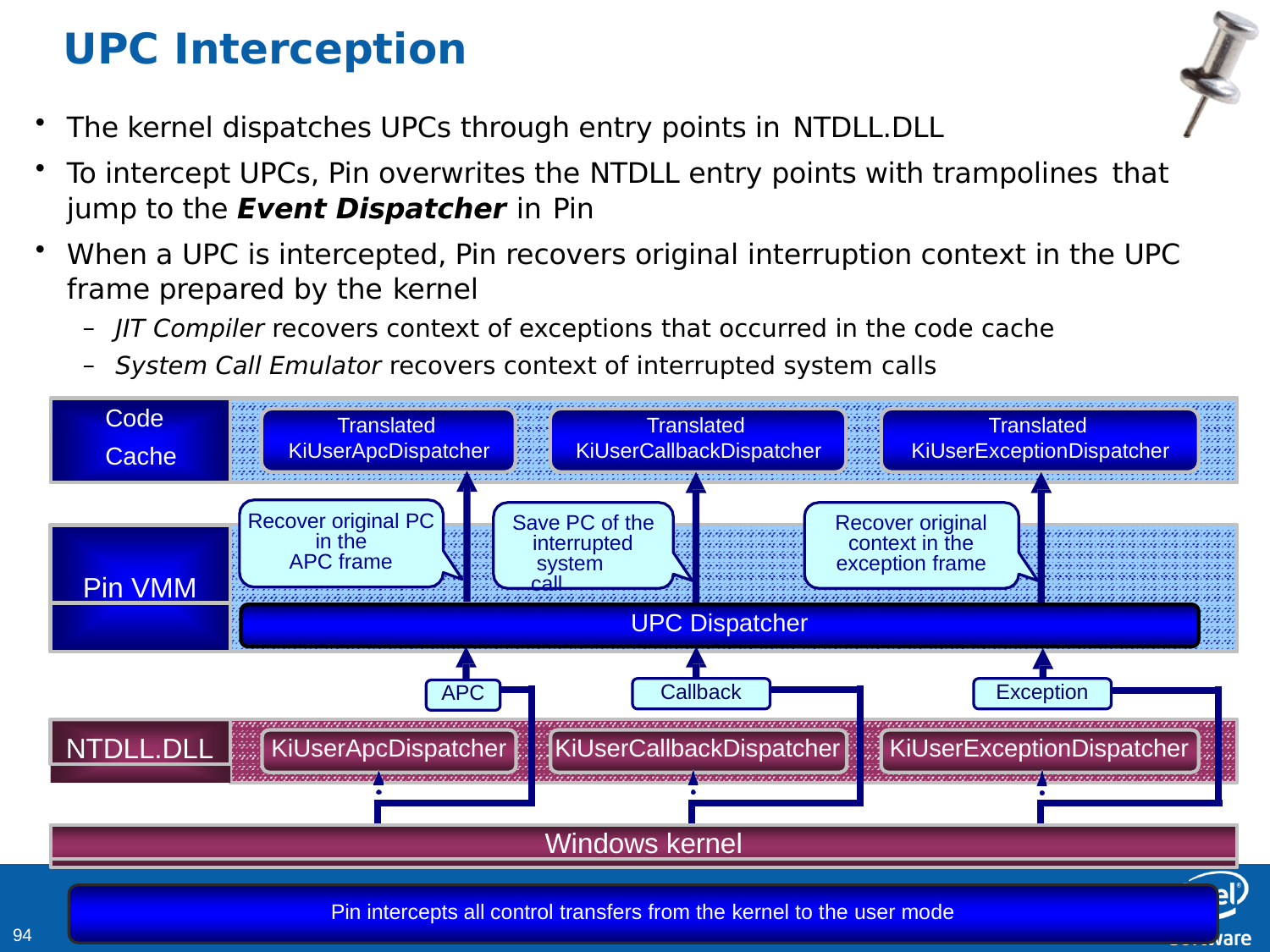

# UPC Interception
The kernel dispatches UPCs through entry points in NTDLL.DLL
To intercept UPCs, Pin overwrites the NTDLL entry points with trampolines that
jump to the Event Dispatcher in Pin
When a UPC is intercepted, Pin recovers original interruption context in the UPC  frame prepared by the kernel
JIT Compiler recovers context of exceptions that occurred in the code cache
System Call Emulator recovers context of interrupted system calls
Code  Cache

Translated
KiUserApcDispatcher
Translated
KiUserCallbackDispatcher
Translated
KiUserExceptionDispatcher

Recover original PC
Save PC of the
Recover original

Pin VMM

in the  APC frame
interrupted  system call
context in the  exception frame

UPC Dispatcher

Callback
Exception
APC

NTDLL.DLL

KiUserApcDispatcher
KiUserCallbackDispatcher
KiUserExceptionDispatcher

Windows kernel

Pin intercepts all control transfers from the kernel to the user mode
94